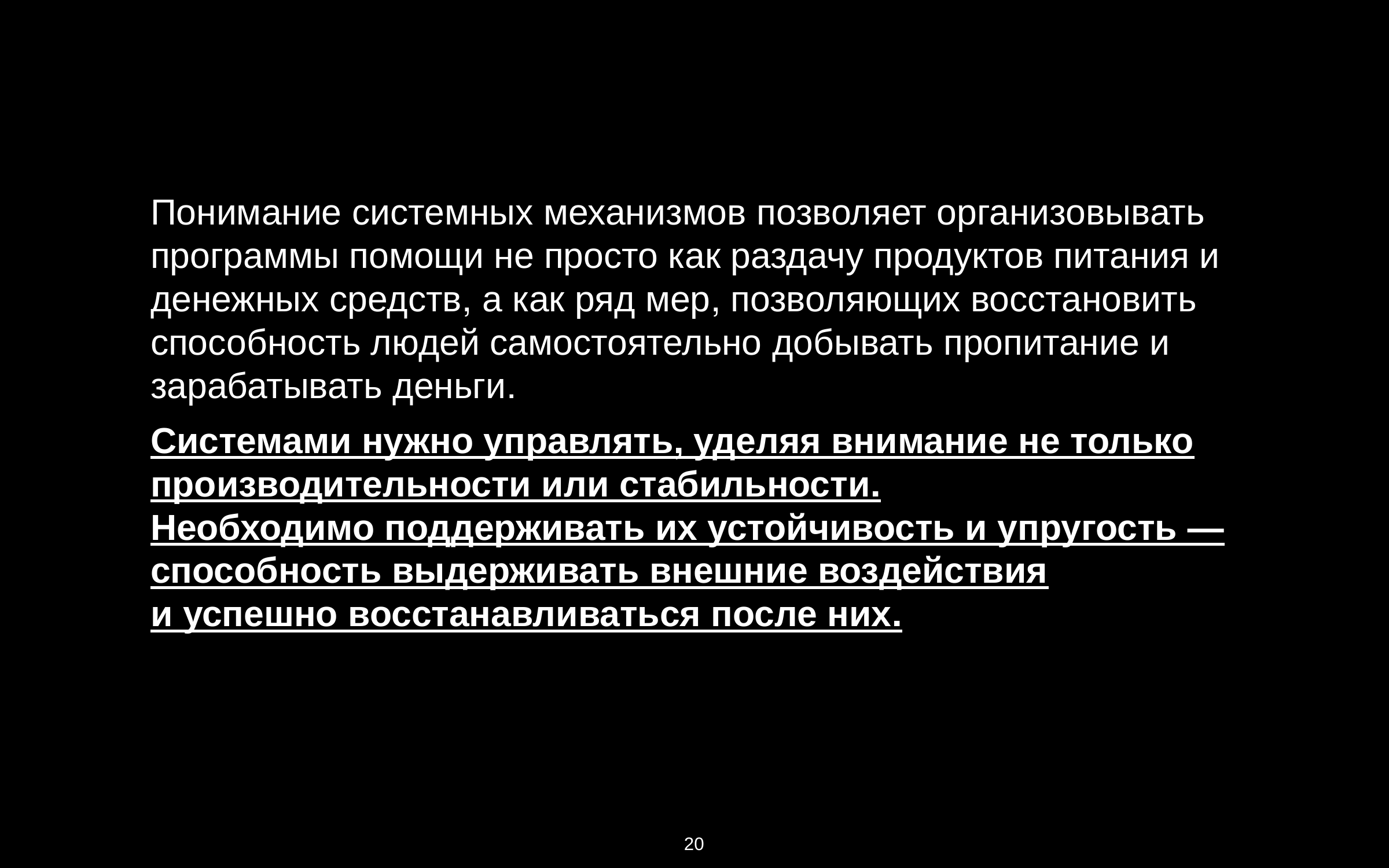

Понимание системных механизмов позволяет организовывать программы помощи не просто как раздачу продуктов питания и денежных средств, а как ряд мер, позволяющих восстановить способность людей самостоятельно добывать пропитание и зарабатывать деньги.
Системами нужно управлять, уделяя внимание не только производительности или стабильности. Необходимо поддерживать их устойчивость и упругость — способность выдерживать внешние воздействия и успешно восстанавливаться после них.
20